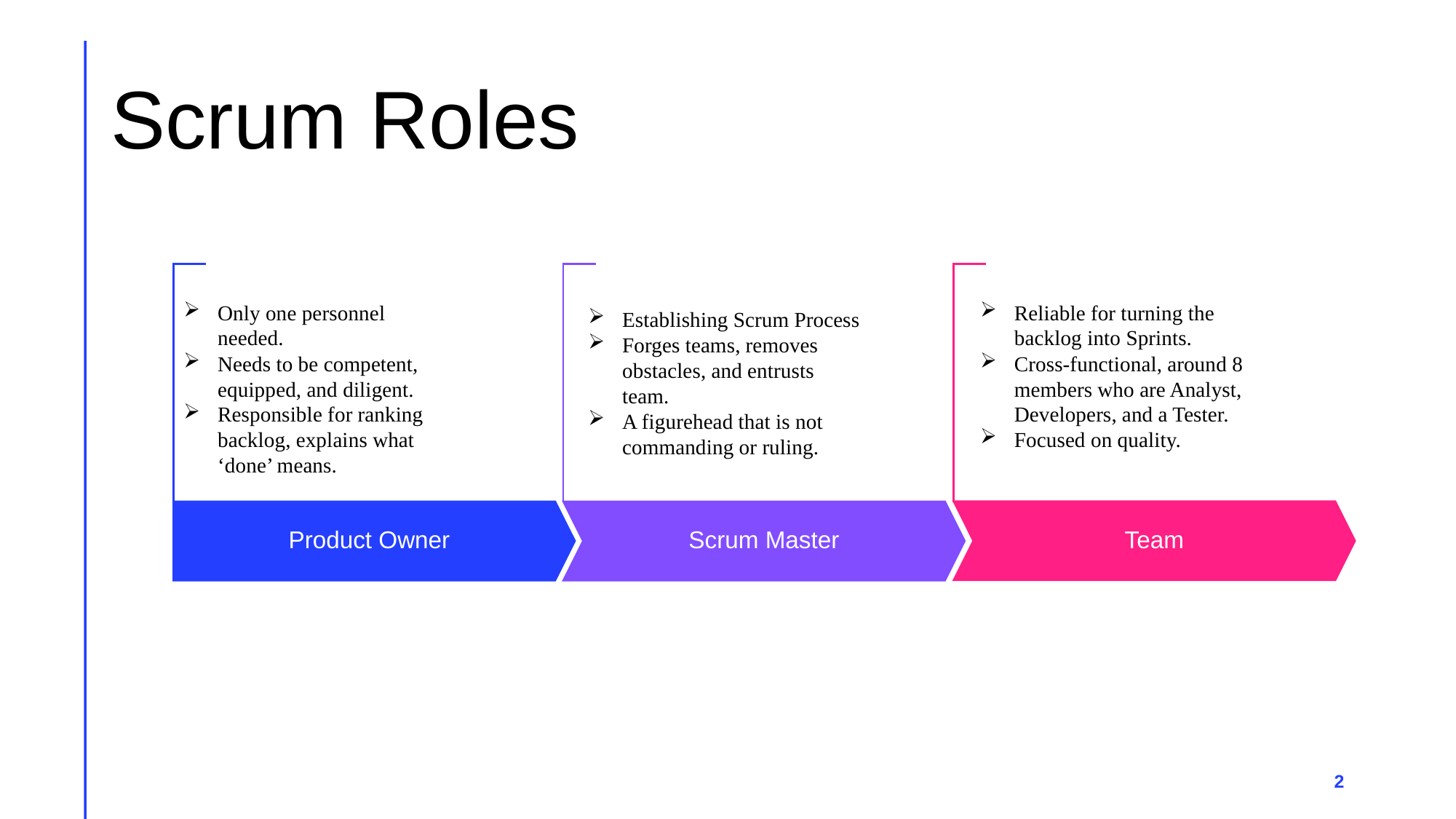

# Scrum Roles
Product Owner

Scrum Master

Team

Only one personnel needed.
Needs to be competent, equipped, and diligent.
Responsible for ranking backlog, explains what ‘done’ means.
Reliable for turning the backlog into Sprints.
Cross-functional, around 8 members who are Analyst, Developers, and a Tester.
Focused on quality.

Establishing Scrum Process
Forges teams, removes obstacles, and entrusts team.
A figurehead that is not commanding or ruling.

2